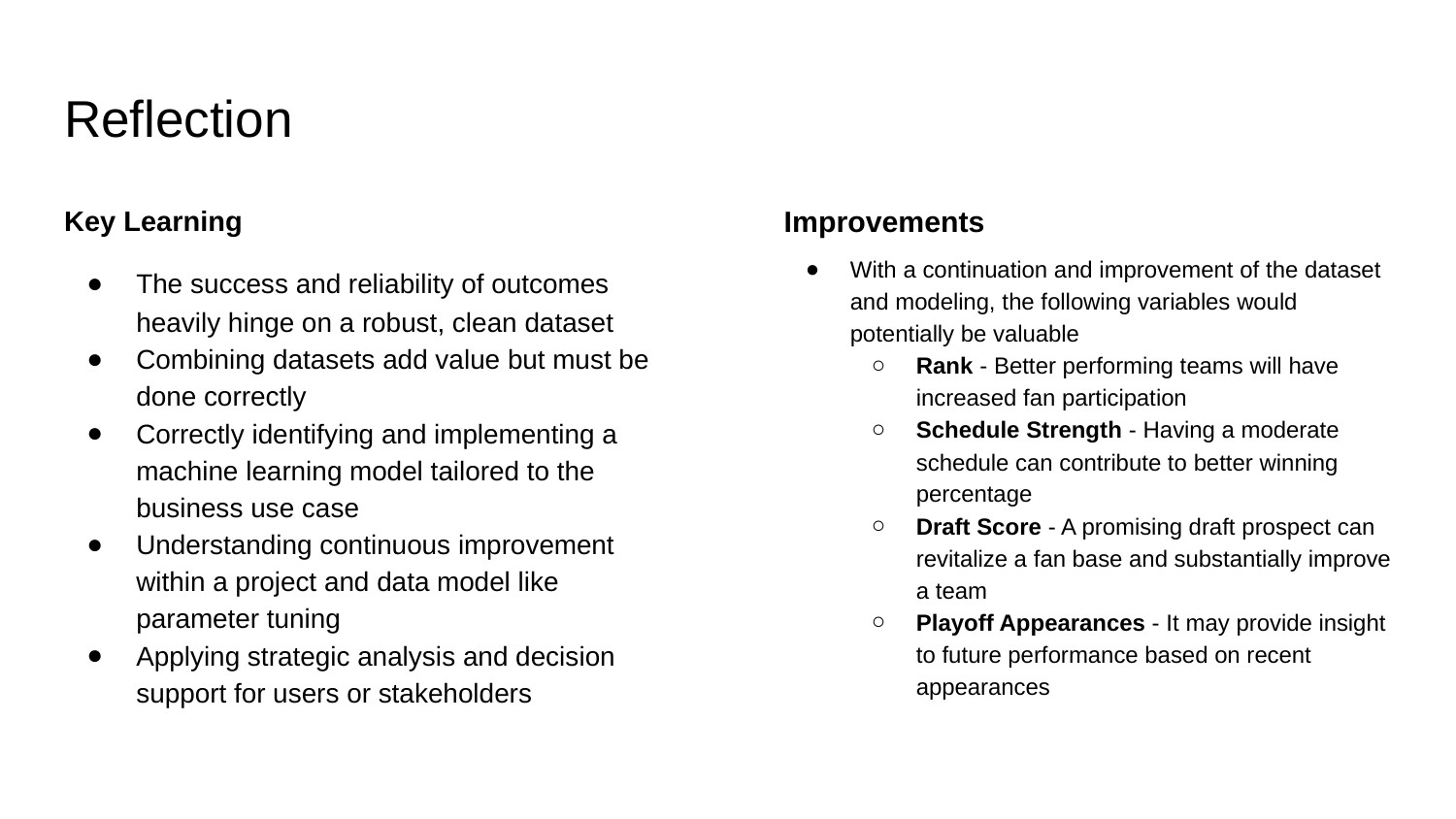

# Reflection
Key Learning
The success and reliability of outcomes heavily hinge on a robust, clean dataset
Combining datasets add value but must be done correctly
Correctly identifying and implementing a machine learning model tailored to the business use case
Understanding continuous improvement within a project and data model like parameter tuning
Applying strategic analysis and decision support for users or stakeholders
Improvements
With a continuation and improvement of the dataset and modeling, the following variables would potentially be valuable
Rank - Better performing teams will have increased fan participation
Schedule Strength - Having a moderate schedule can contribute to better winning percentage
Draft Score - A promising draft prospect can revitalize a fan base and substantially improve a team
Playoff Appearances - It may provide insight to future performance based on recent appearances